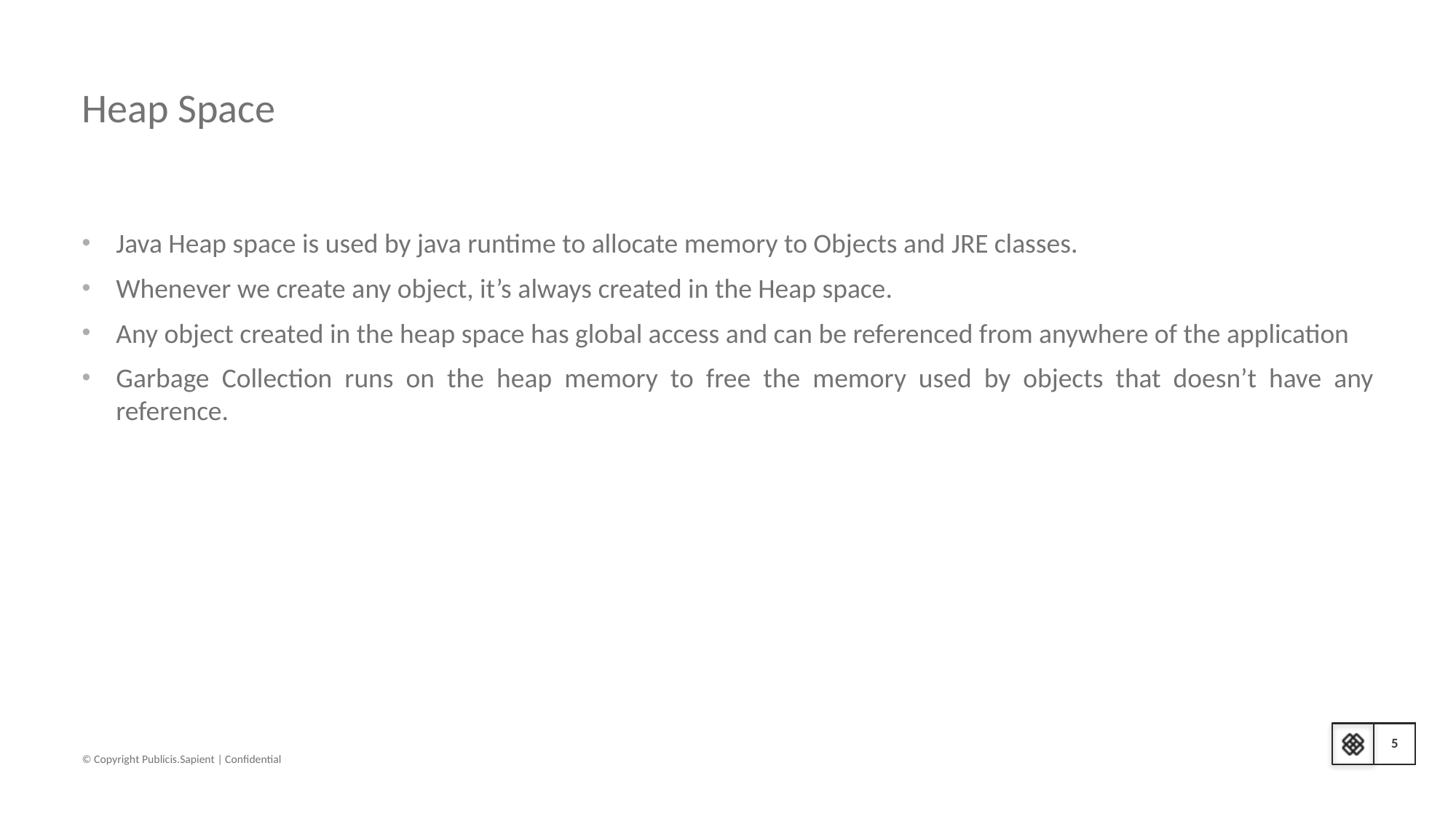

# Heap Space
Java Heap space is used by java runtime to allocate memory to Objects and JRE classes.
Whenever we create any object, it’s always created in the Heap space.
Any object created in the heap space has global access and can be referenced from anywhere of the application
Garbage Collection runs on the heap memory to free the memory used by objects that doesn’t have any reference.